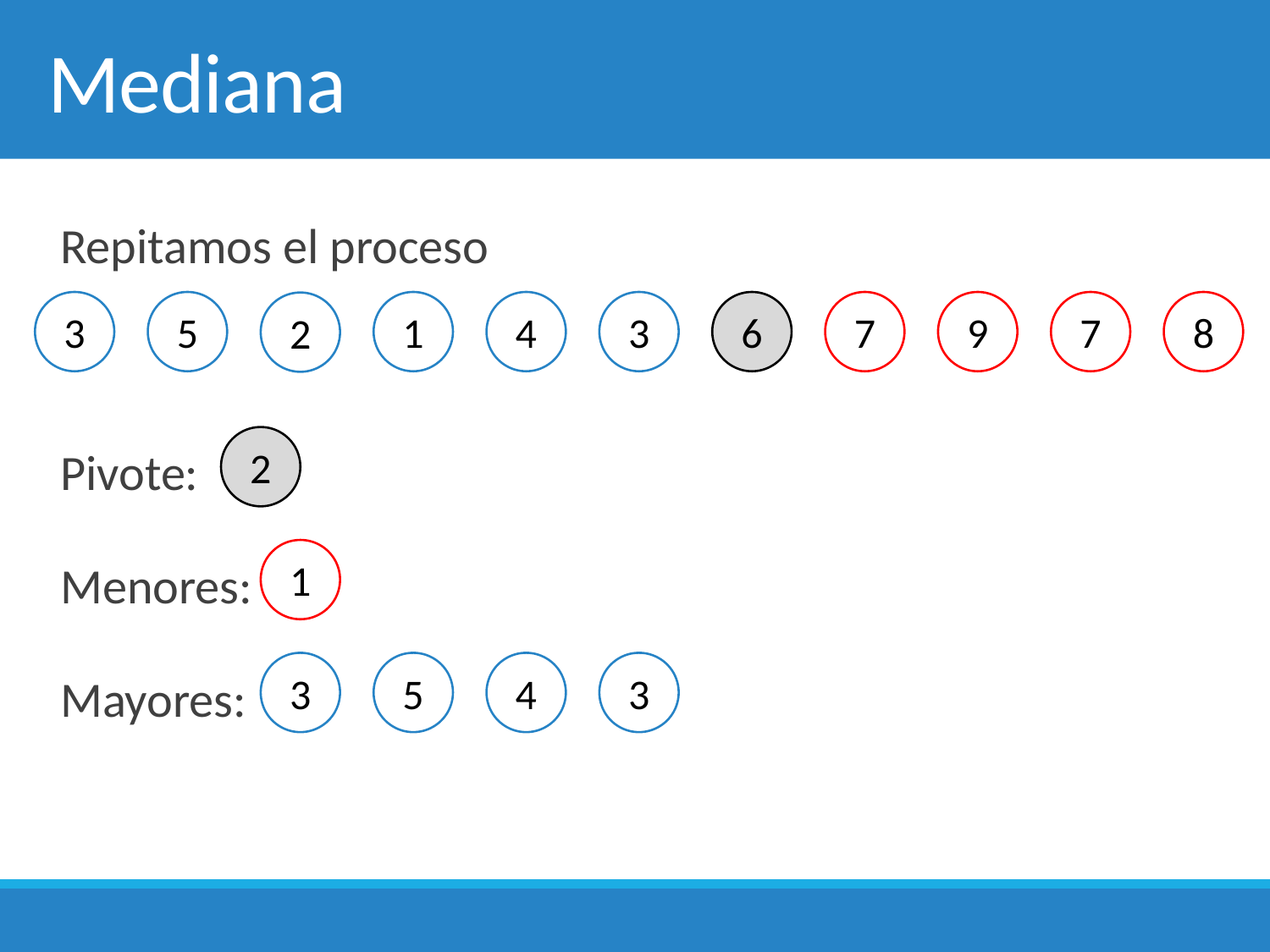

# Mediana
Repitamos el proceso

Pivote:
Menores:
Mayores:
3
5
1
4
3
6
7
9
7
8
2
2
1
3
5
4
3